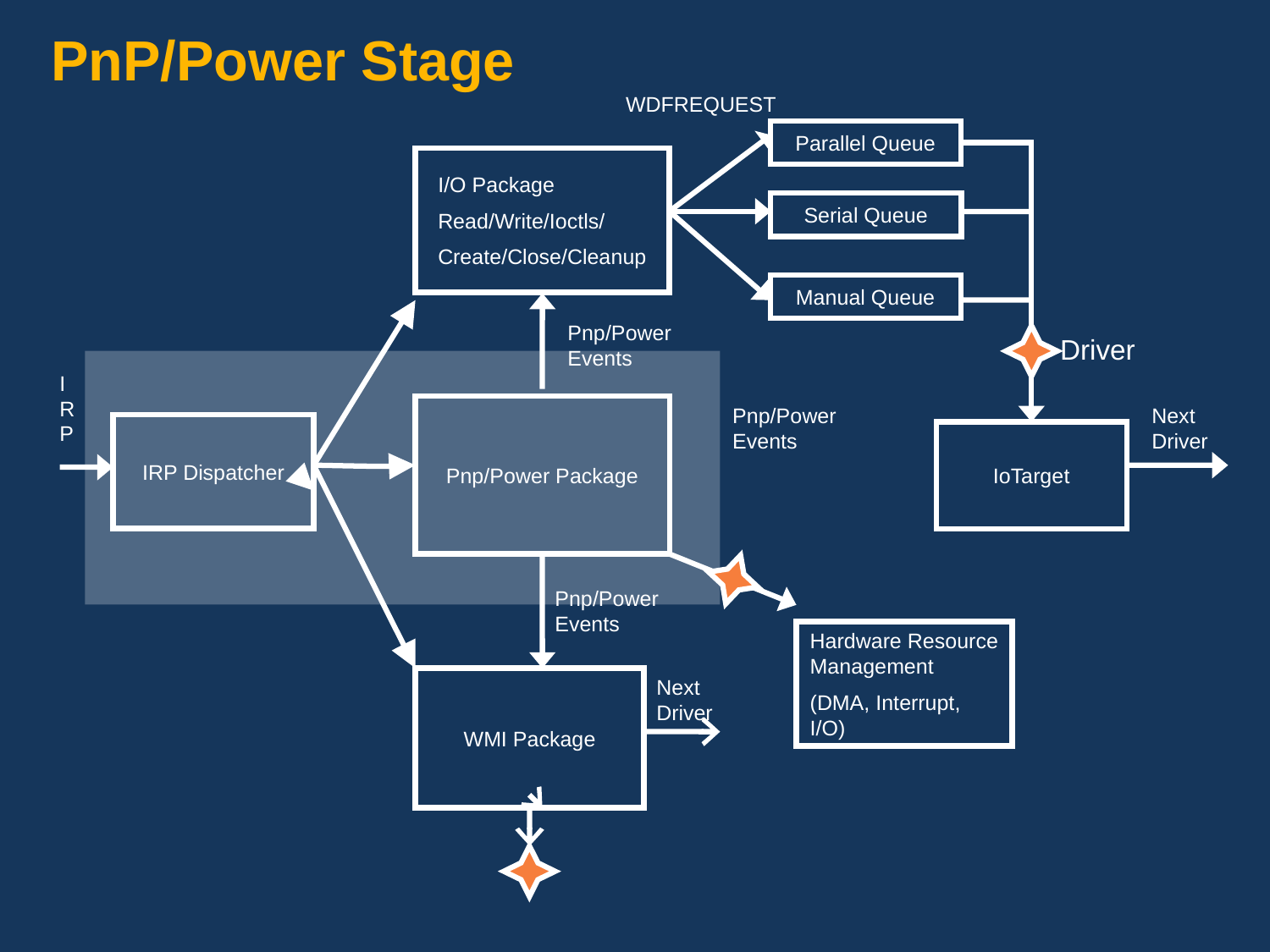

# PnP/Power Stage
WDFREQUEST
Parallel Queue

I/O Package
Read/Write/Ioctls/
Create/Close/Cleanup
Serial Queue

Manual Queue

Pnp/Power Events
Driver

IRP
Next Driver
Pnp/Power Package
Pnp/Power Events
IRP Dispatcher
IoTarget

Pnp/Power Events
Hardware Resource Management
(DMA, Interrupt, I/O)
WMI Package
Next Driver